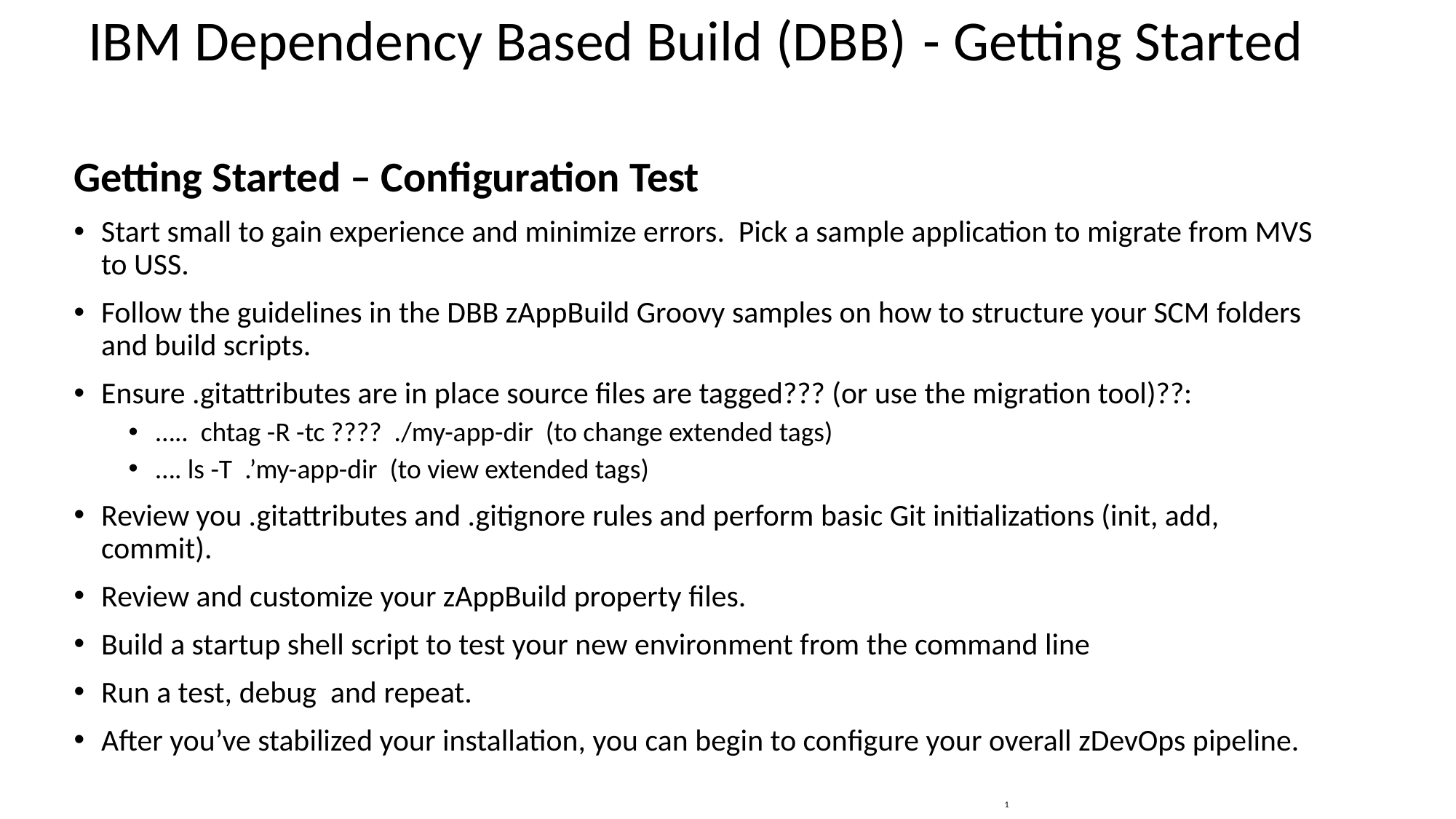

# IBM Dependency Based Build (DBB)	- Getting Started
Getting Started – Configuration Test
Start small to gain experience and minimize errors.  Pick a sample application to migrate from MVS to USS.
Follow the guidelines in the DBB zAppBuild Groovy samples on how to structure your SCM folders and build scripts.
Ensure .gitattributes are in place source files are tagged??? (or use the migration tool)??:
…..  chtag -R -tc ????  ./my-app-dir  (to change extended tags)
…. ls -T  .’my-app-dir  (to view extended tags)
Review you .gitattributes and .gitignore rules and perform basic Git initializations (init, add, commit).
Review and customize your zAppBuild property files.
Build a startup shell script to test your new environment from the command line
Run a test, debug  and repeat.
After you’ve stabilized your installation, you can begin to configure your overall zDevOps pipeline.

1